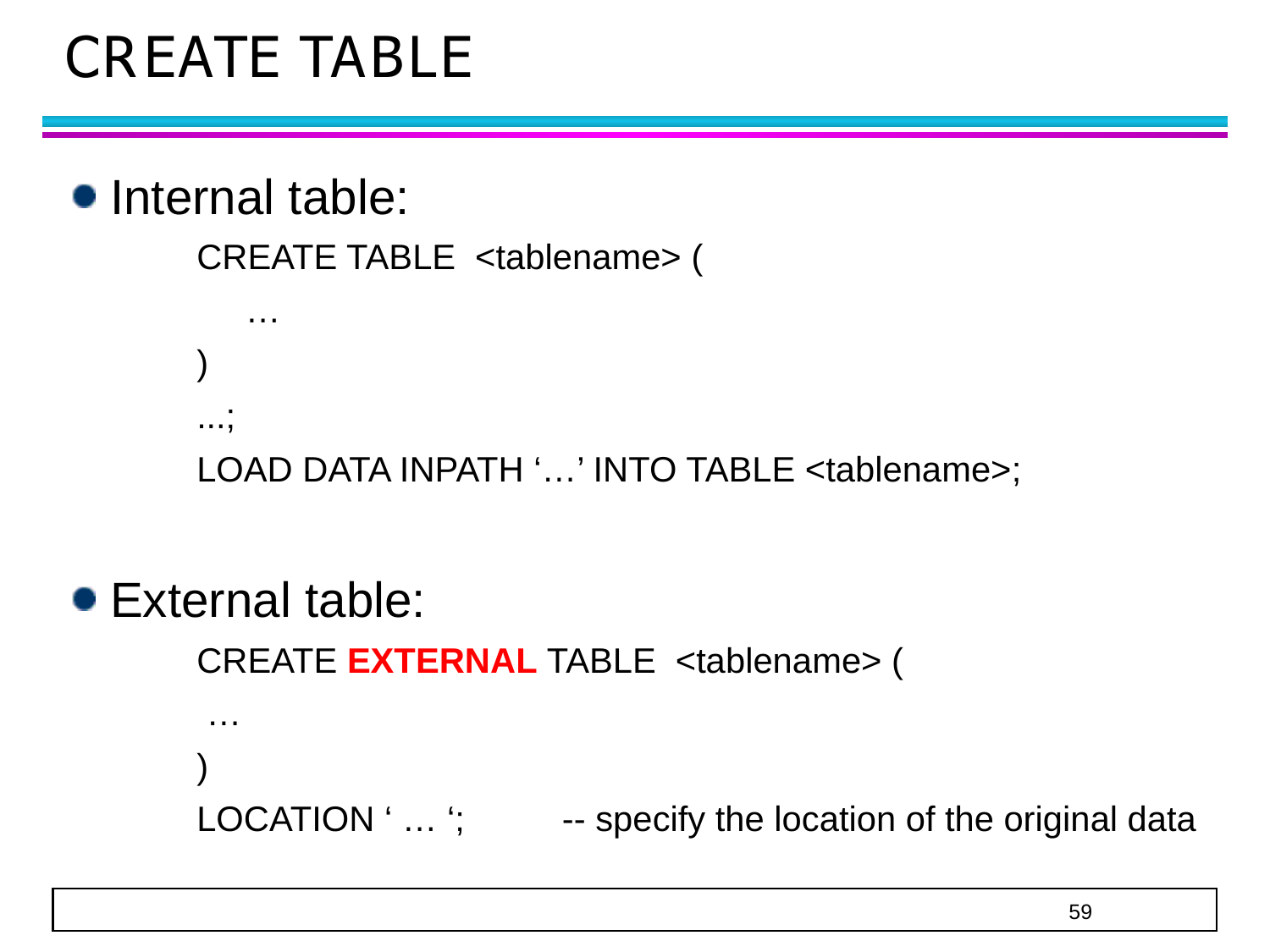

# CREATE TABLE
Internal table:
CREATE TABLE  <tablename> (
     …
)
...;
LOAD DATA INPATH ‘…’ INTO TABLE <tablename>;

External table:
CREATE EXTERNAL TABLE  <tablename> (
 …
)
LOCATION ‘ … ‘;          -- specify the location of the original data